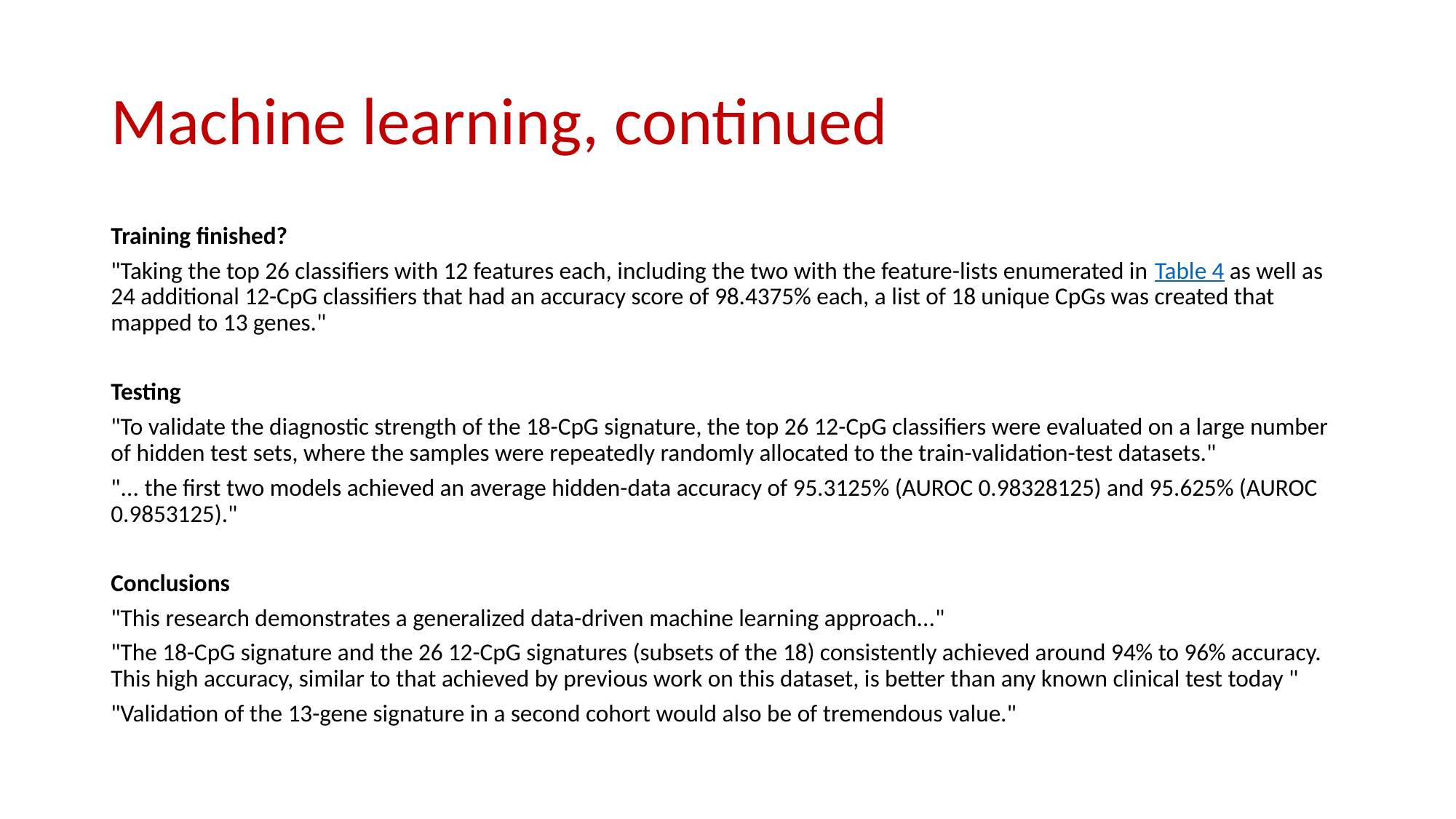

# Machine learning, continued
Training finished?
"Taking the top 26 classifiers with 12 features each, including the two with the feature-lists enumerated in Table 4 as well as 24 additional 12-CpG classifiers that had an accuracy score of 98.4375% each, a list of 18 unique CpGs was created that mapped to 13 genes."

Testing
"To validate the diagnostic strength of the 18-CpG signature, the top 26 12-CpG classifiers were evaluated on a large number of hidden test sets, where the samples were repeatedly randomly allocated to the train-validation-test datasets."
"... the first two models achieved an average hidden-data accuracy of 95.3125% (AUROC 0.98328125) and 95.625% (AUROC 0.9853125)."

Conclusions
"This research demonstrates a generalized data-driven machine learning approach..."
"The 18-CpG signature and the 26 12-CpG signatures (subsets of the 18) consistently achieved around 94% to 96% accuracy. This high accuracy, similar to that achieved by previous work on this dataset, is better than any known clinical test today "
"Validation of the 13-gene signature in a second cohort would also be of tremendous value."